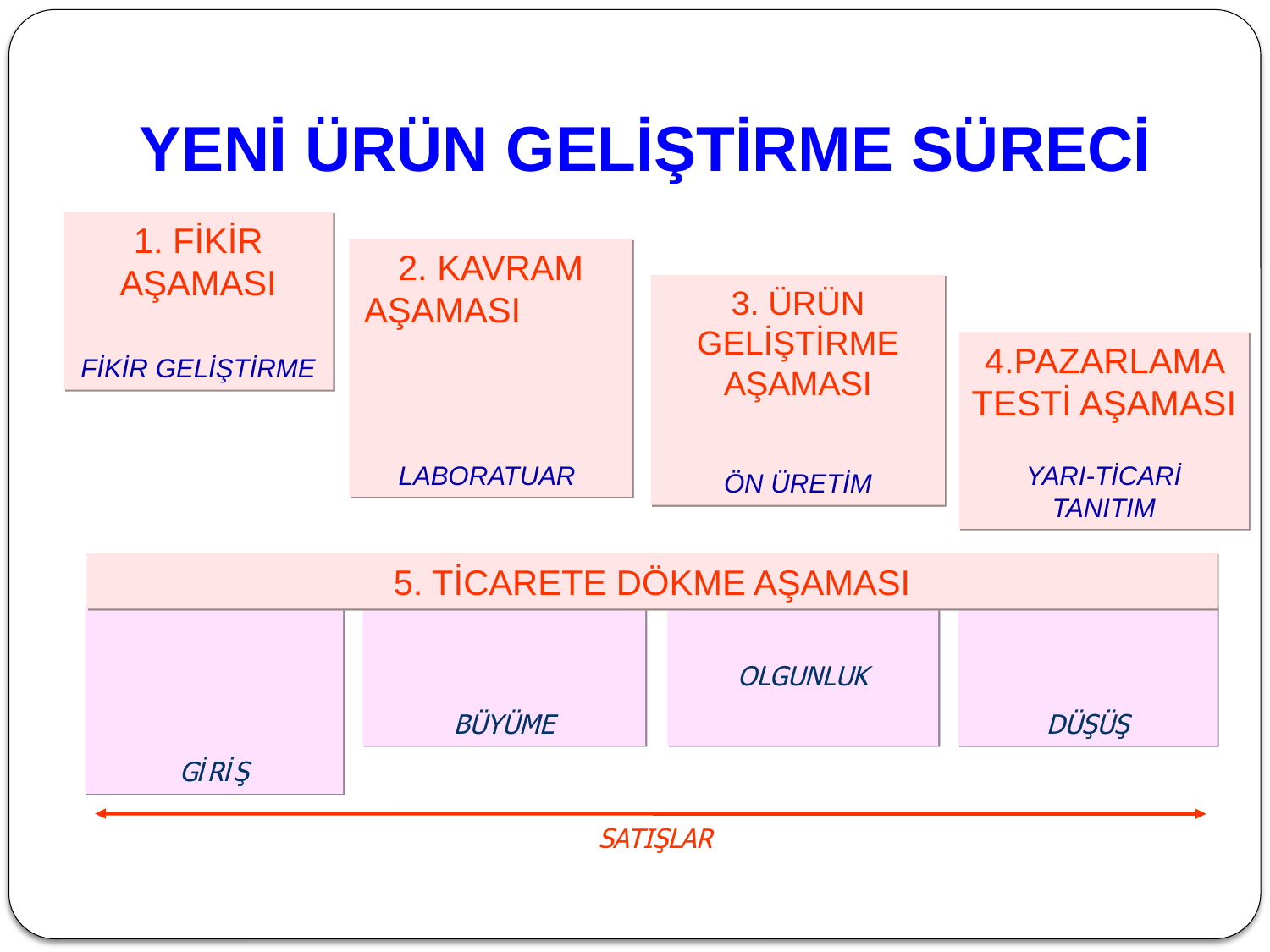

# YENİ ÜRÜN GELİŞTİRME SÜRECİ

1. FİKİR AŞAMASI

FİKİR GELİŞTİRME
2. KAVRAM AŞAMASI

LABORATUAR
3. ÜRÜN GELİŞTİRME AŞAMASI

ÖN ÜRETİM
4.PAZARLAMA TESTİ AŞAMASI

YARI-TİCARİ TANITIM
5. TİCARETE DÖKME AŞAMASI

GİRİŞ

BÜYÜME

OLGUNLUK

DÜŞÜŞ

SATIŞLAR